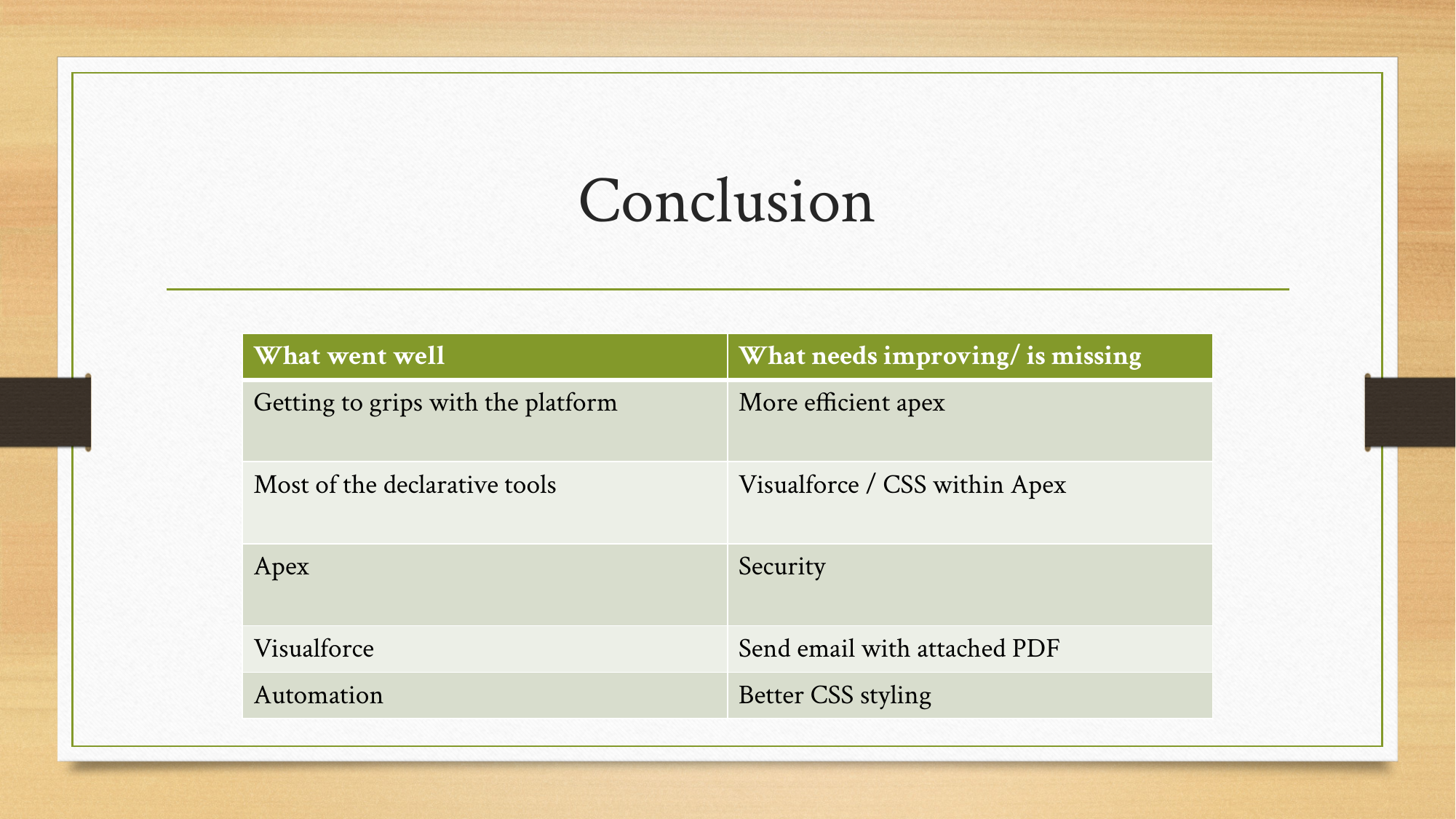

# Conclusion
| What went well | What needs improving/ is missing |
| --- | --- |
| Getting to grips with the platform | More efficient apex |
| Most of the declarative tools | Visualforce / CSS within Apex |
| Apex | Security |
| Visualforce | Send email with attached PDF |
| Automation | Better CSS styling |